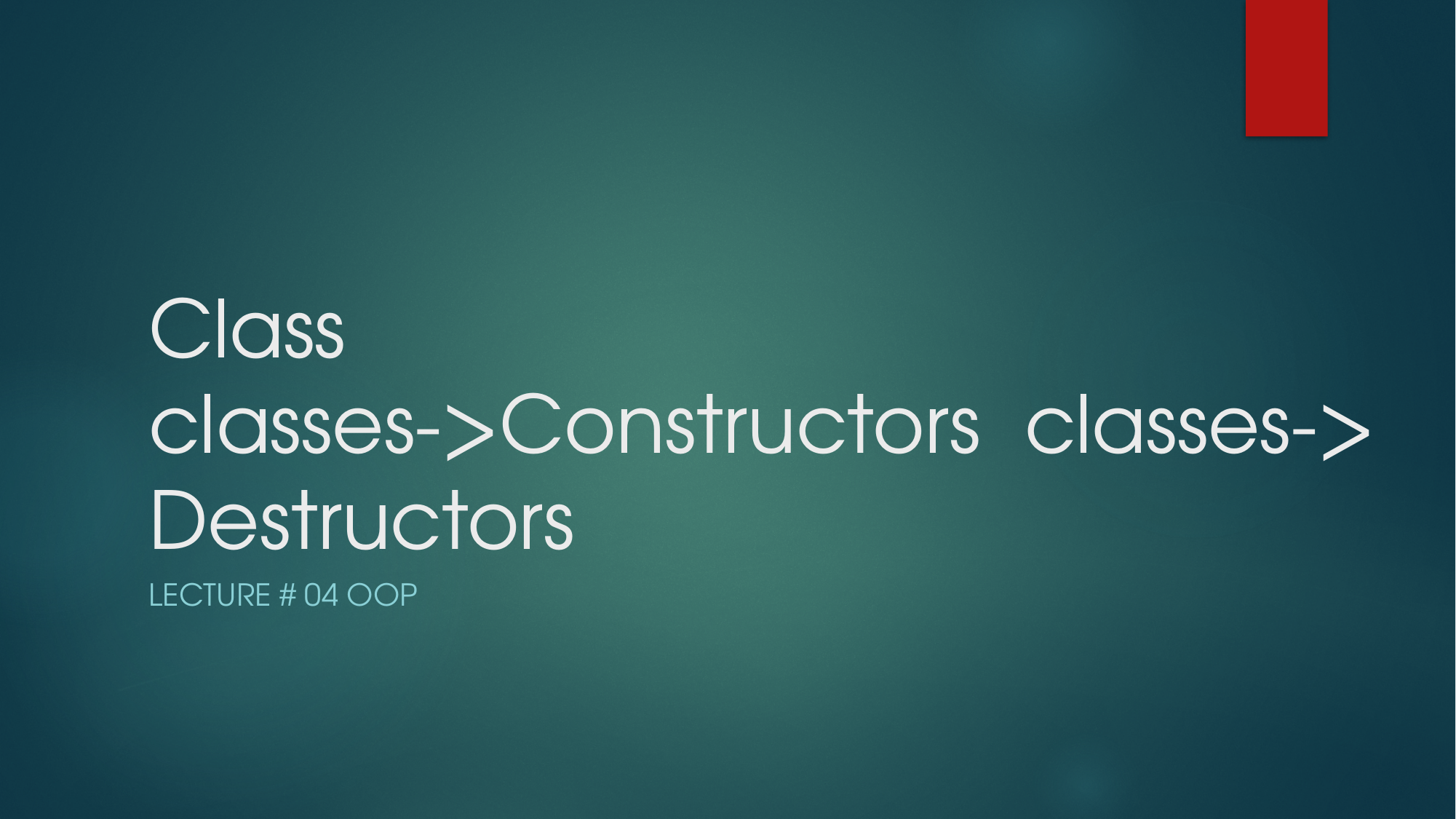

# Class classes->Constructors  classes-> Destructors
Lecture # 04 OOP